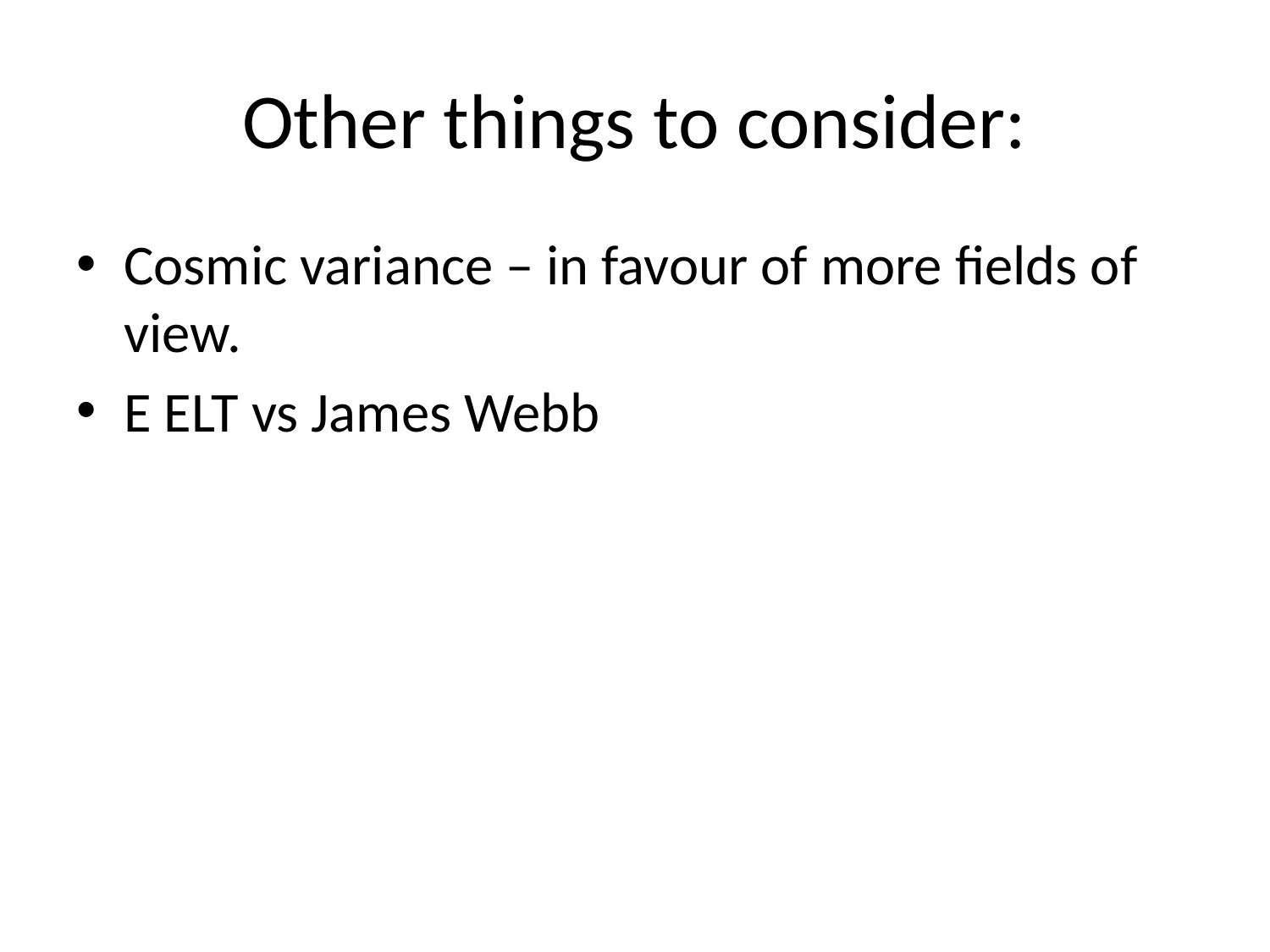

# Other things to consider:
Cosmic variance – in favour of more fields of view.
E ELT vs James Webb